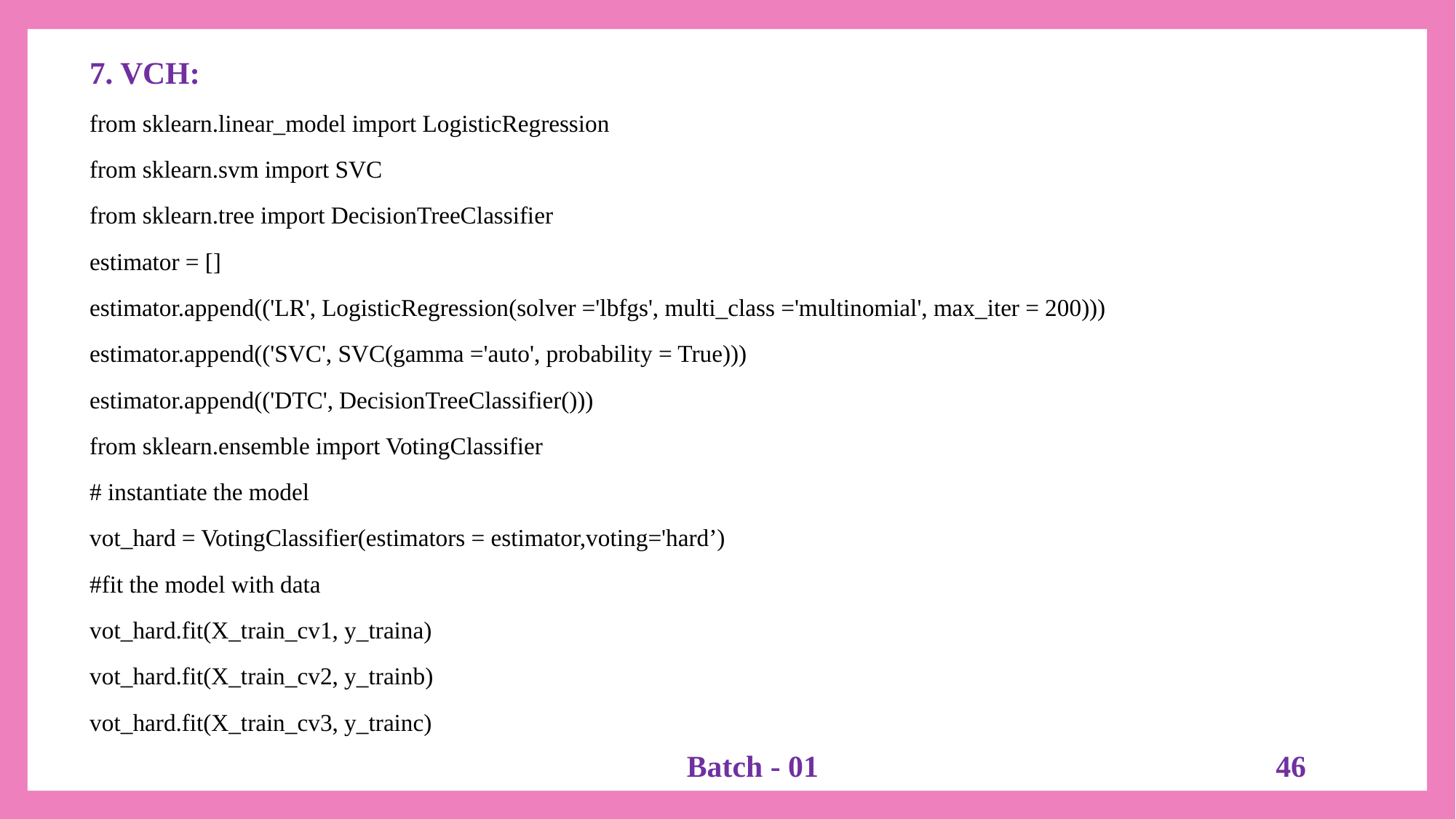

7. VCH:
from sklearn.linear_model import LogisticRegression
from sklearn.svm import SVC
from sklearn.tree import DecisionTreeClassifier
estimator = []
estimator.append(('LR', LogisticRegression(solver ='lbfgs', multi_class ='multinomial', max_iter = 200)))
estimator.append(('SVC', SVC(gamma ='auto', probability = True)))
estimator.append(('DTC', DecisionTreeClassifier()))
from sklearn.ensemble import VotingClassifier
# instantiate the model
vot_hard = VotingClassifier(estimators = estimator,voting='hard’)
#fit the model with data
vot_hard.fit(X_train_cv1, y_traina)
vot_hard.fit(X_train_cv2, y_trainb)
vot_hard.fit(X_train_cv3, y_trainc)

Batch - 01
46